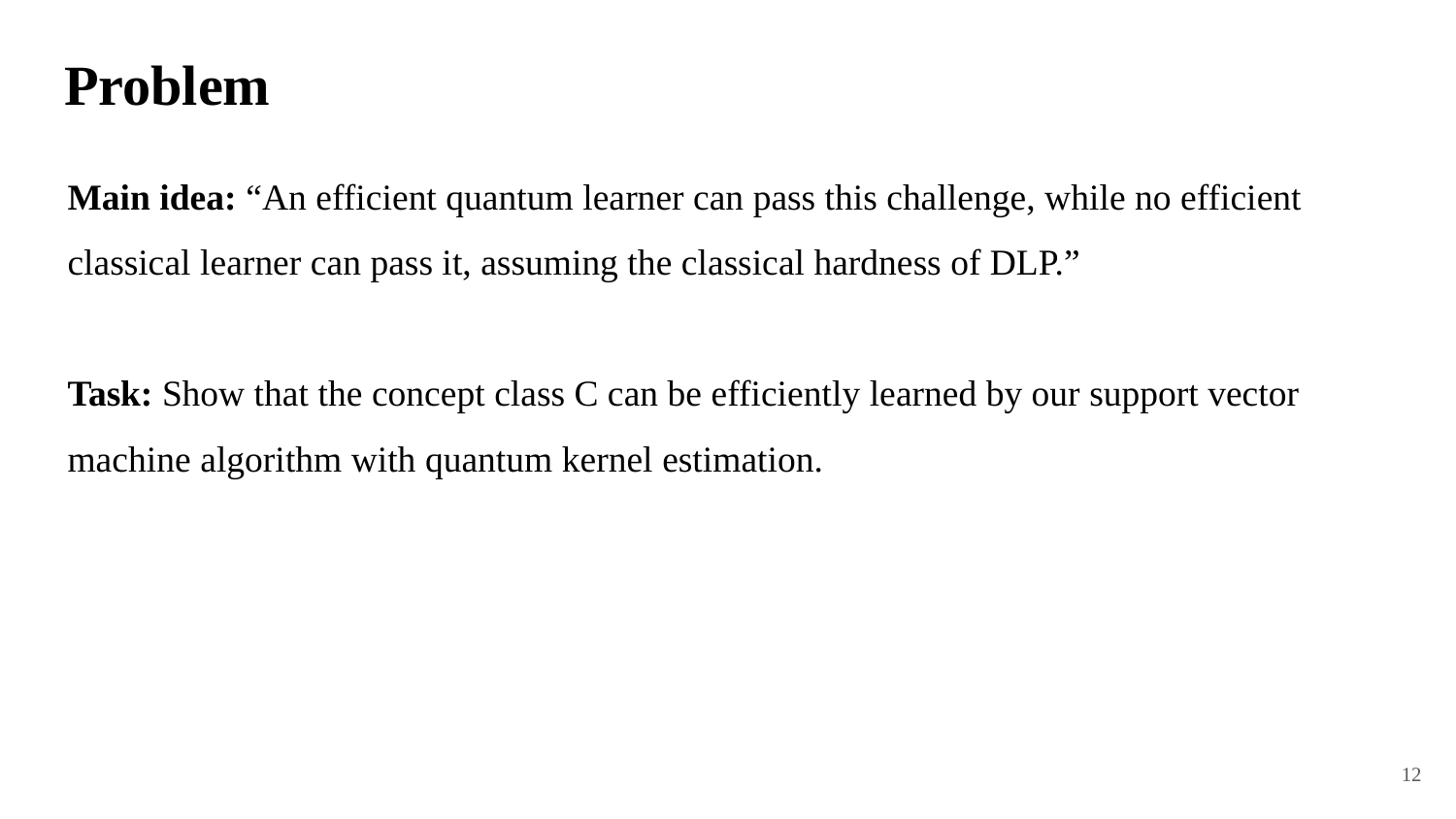

# Problem
Main idea: “An efficient quantum learner can pass this challenge, while no efficient classical learner can pass it, assuming the classical hardness of DLP.”

Task: Show that the concept class C can be efficiently learned by our support vector machine algorithm with quantum kernel estimation.
12